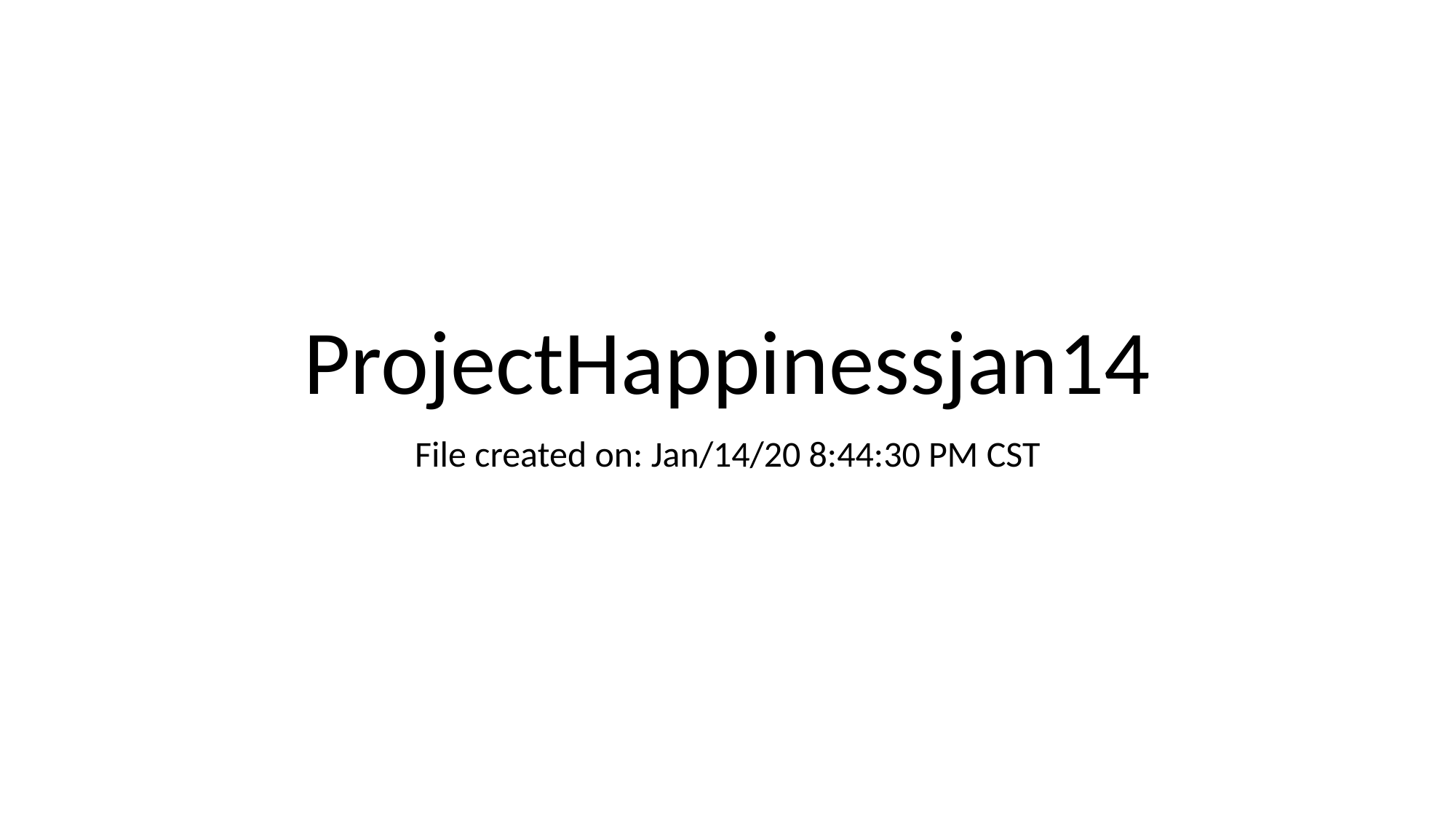

# ProjectHappinessjan14
File created on: Jan/14/20 8:44:30 PM CST